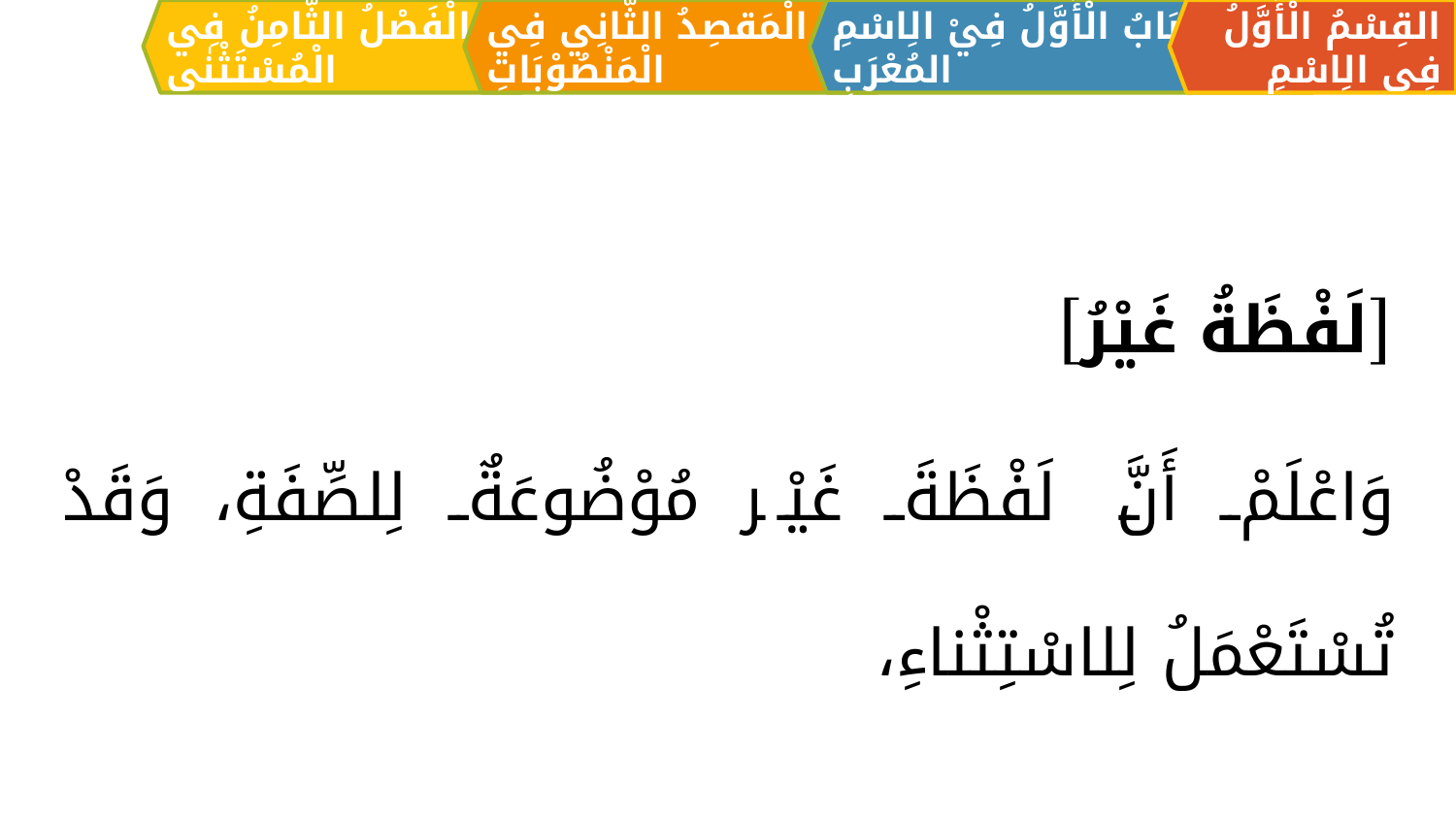

الْمَقصِدُ الثَّانِي فِي الْمَنْصُوْبَاتِ
القِسْمُ الْأَوَّلُ فِي الِاسْمِ
اَلبَابُ الْأَوَّلُ فِيْ الِاسْمِ المُعْرَبِ
الْفَصْلُ الثَّامِنُ فِي الْمُسْتَثْنٰی
[لَفْظَةُ غَيْرُ]
وَاعْلَمْ أَنَّ لَفْظَةَ غَيْر مُوْضُوعَةٌ لِلصِّفَةِ، وَقَدْ تُسْتَعْمَلُ لِلاسْتِثْناءِ،